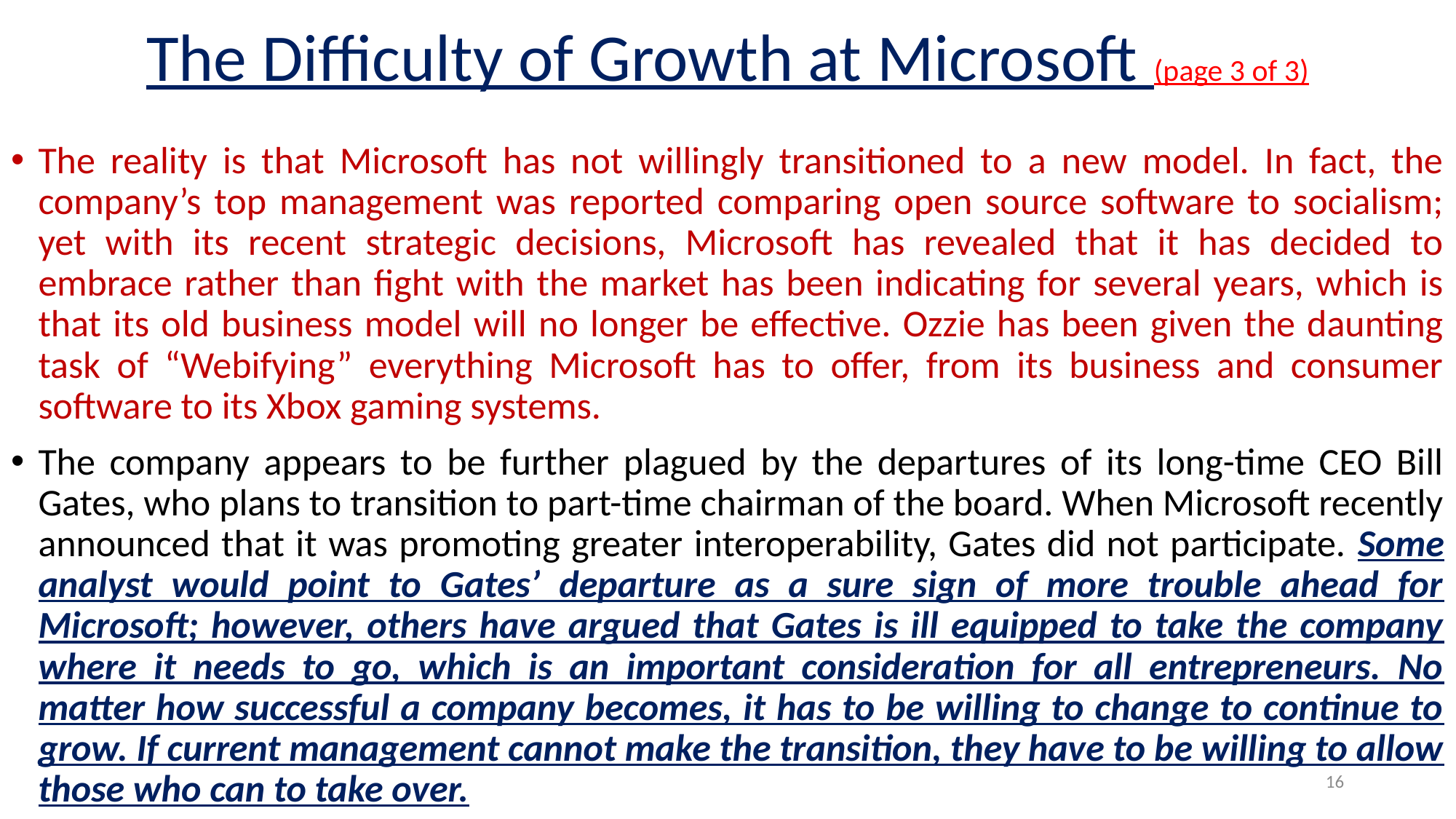

# The Difficulty of Growth at Microsoft (page 3 of 3)
The reality is that Microsoft has not willingly transitioned to a new model. In fact, the company’s top management was reported comparing open source software to socialism; yet with its recent strategic decisions, Microsoft has revealed that it has decided to embrace rather than fight with the market has been indicating for several years, which is that its old business model will no longer be effective. Ozzie has been given the daunting task of “Webifying” everything Microsoft has to offer, from its business and consumer software to its Xbox gaming systems.
The company appears to be further plagued by the departures of its long-time CEO Bill Gates, who plans to transition to part-time chairman of the board. When Microsoft recently announced that it was promoting greater interoperability, Gates did not participate. Some analyst would point to Gates’ departure as a sure sign of more trouble ahead for Microsoft; however, others have argued that Gates is ill equipped to take the company where it needs to go, which is an important consideration for all entrepreneurs. No matter how successful a company becomes, it has to be willing to change to continue to grow. If current management cannot make the transition, they have to be willing to allow those who can to take over.
16